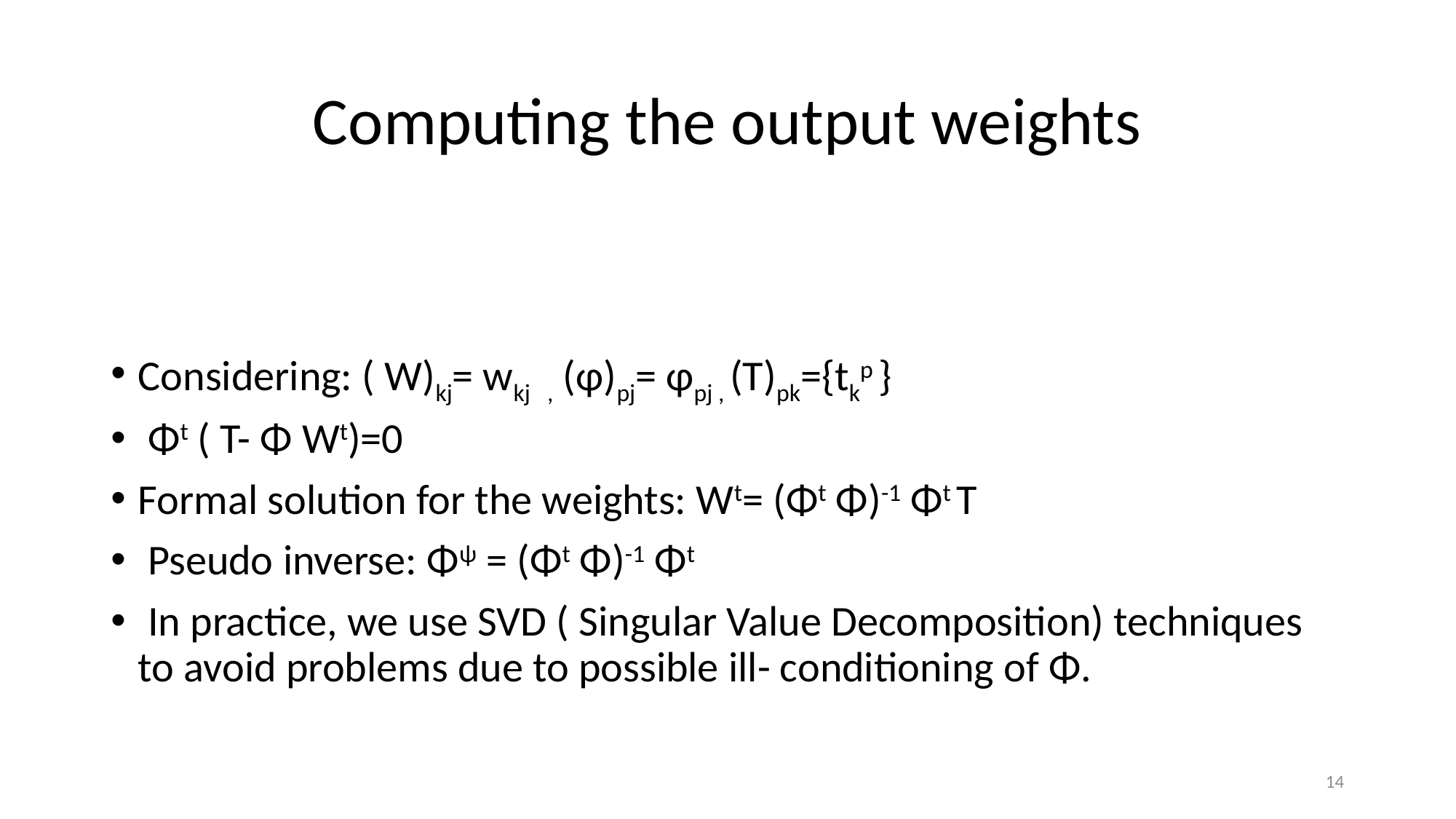

# Computing the output weights

Considering: ( W)kj= wkj   , (φ)pj= φpj , (T)pk={tkp }
 Φt ( T- Φ Wt)=0
Formal solution for the weights: Wt= (Φt Φ)-1 Φt T
 Pseudo inverse: Φψ = (Φt Φ)-1 Φt
 In practice, we use SVD ( Singular Value Decomposition) techniques to avoid problems due to possible ill- conditioning of Φ.

14